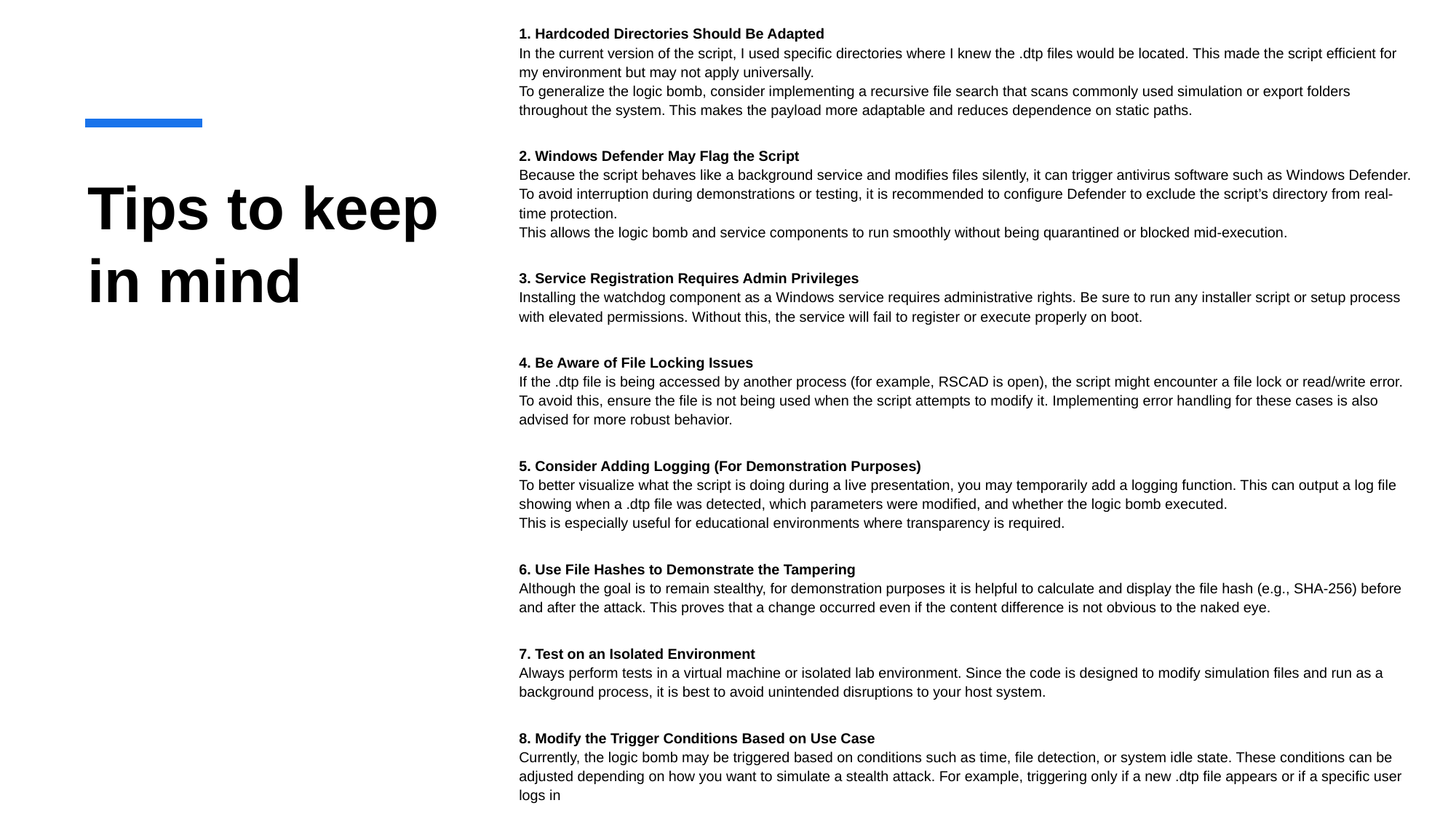

1. Hardcoded Directories Should Be Adapted
In the current version of the script, I used specific directories where I knew the .dtp files would be located. This made the script efficient for my environment but may not apply universally.
To generalize the logic bomb, consider implementing a recursive file search that scans commonly used simulation or export folders throughout the system. This makes the payload more adaptable and reduces dependence on static paths.
2. Windows Defender May Flag the Script
Because the script behaves like a background service and modifies files silently, it can trigger antivirus software such as Windows Defender. To avoid interruption during demonstrations or testing, it is recommended to configure Defender to exclude the script’s directory from real-time protection.
This allows the logic bomb and service components to run smoothly without being quarantined or blocked mid-execution.
3. Service Registration Requires Admin Privileges
Installing the watchdog component as a Windows service requires administrative rights. Be sure to run any installer script or setup process with elevated permissions. Without this, the service will fail to register or execute properly on boot.
4. Be Aware of File Locking Issues
If the .dtp file is being accessed by another process (for example, RSCAD is open), the script might encounter a file lock or read/write error. To avoid this, ensure the file is not being used when the script attempts to modify it. Implementing error handling for these cases is also advised for more robust behavior.
5. Consider Adding Logging (For Demonstration Purposes)
To better visualize what the script is doing during a live presentation, you may temporarily add a logging function. This can output a log file showing when a .dtp file was detected, which parameters were modified, and whether the logic bomb executed.
This is especially useful for educational environments where transparency is required.
6. Use File Hashes to Demonstrate the Tampering
Although the goal is to remain stealthy, for demonstration purposes it is helpful to calculate and display the file hash (e.g., SHA-256) before and after the attack. This proves that a change occurred even if the content difference is not obvious to the naked eye.
7. Test on an Isolated Environment
Always perform tests in a virtual machine or isolated lab environment. Since the code is designed to modify simulation files and run as a background process, it is best to avoid unintended disruptions to your host system.
8. Modify the Trigger Conditions Based on Use Case
Currently, the logic bomb may be triggered based on conditions such as time, file detection, or system idle state. These conditions can be adjusted depending on how you want to simulate a stealth attack. For example, triggering only if a new .dtp file appears or if a specific user logs in
# Tips to keep in mind